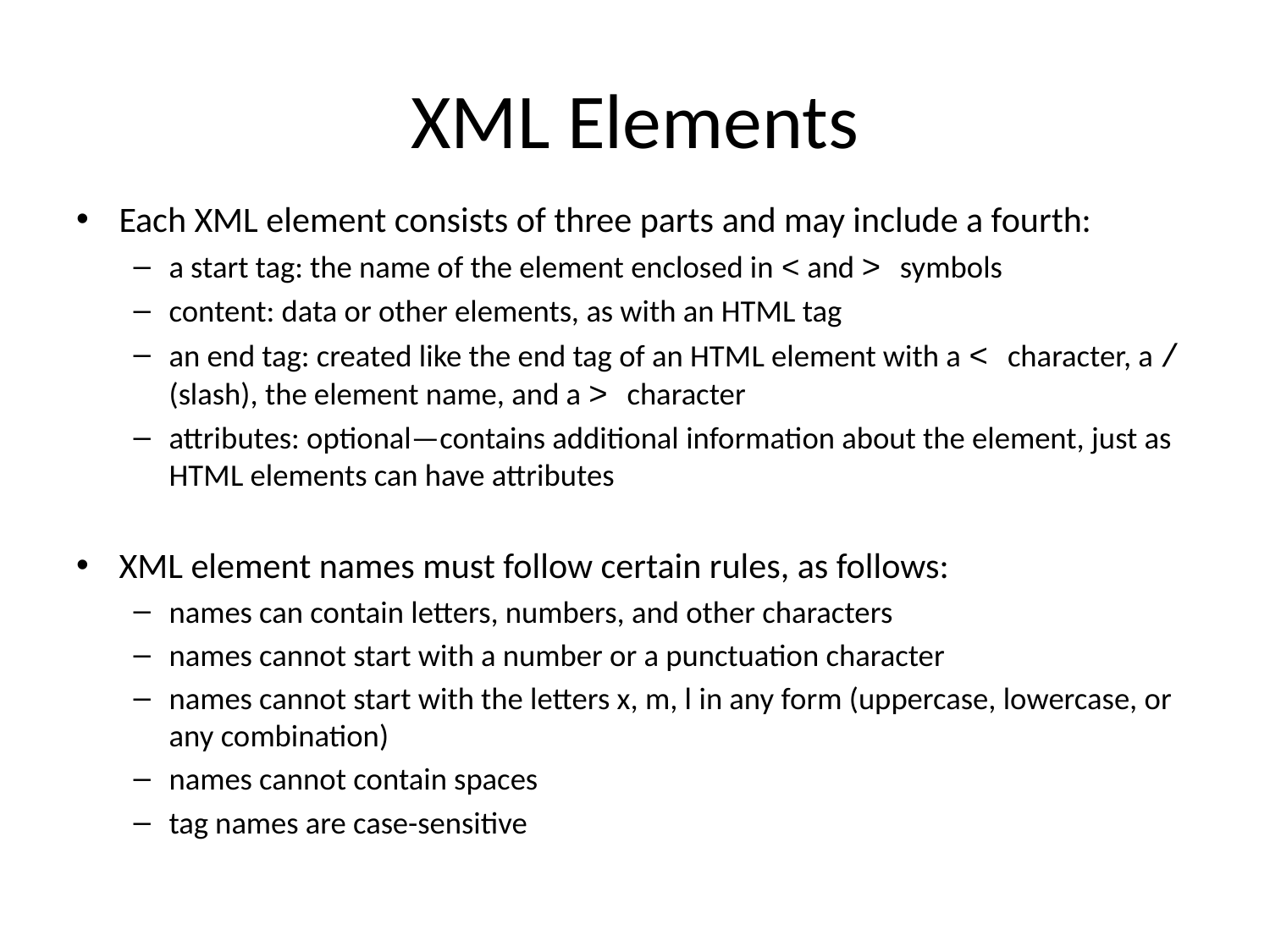

# XML Elements
Each XML element consists of three parts and may include a fourth:
a start tag: the name of the element enclosed in < and > symbols
content: data or other elements, as with an HTML tag
an end tag: created like the end tag of an HTML element with a < character, a / (slash), the element name, and a > character
attributes: optional—contains additional information about the element, just as HTML elements can have attributes

XML element names must follow certain rules, as follows:
names can contain letters, numbers, and other characters
names cannot start with a number or a punctuation character
names cannot start with the letters x, m, l in any form (uppercase, lowercase, or any combination)
names cannot contain spaces
tag names are case-sensitive